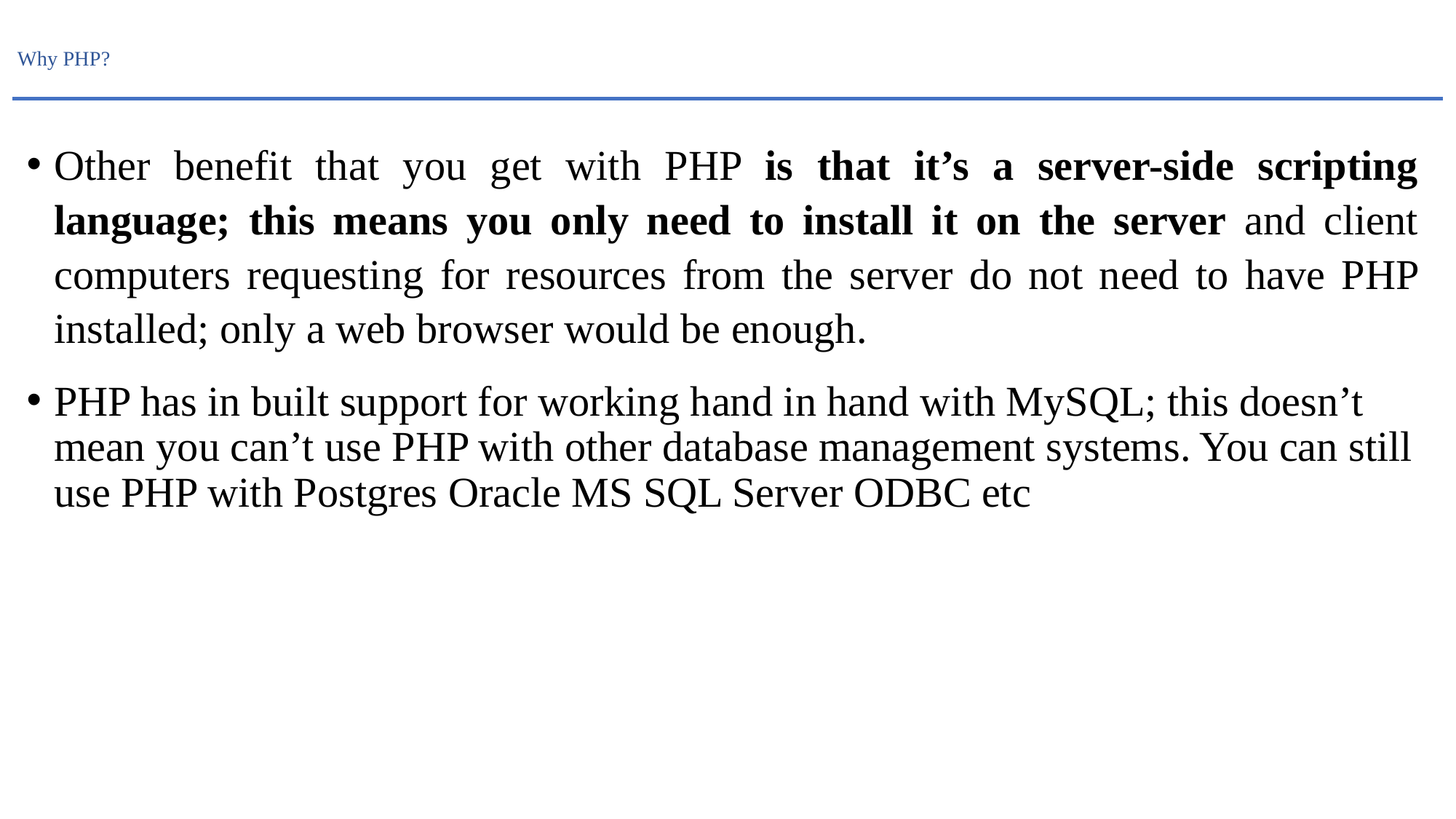

# Why PHP?
Other benefit that you get with PHP is that it’s a server-side scripting language; this means you only need to install it on the server and client computers requesting for resources from the server do not need to have PHP installed; only a web browser would be enough.
PHP has in built support for working hand in hand with MySQL; this doesn’t mean you can’t use PHP with other database management systems. You can still use PHP with Postgres Oracle MS SQL Server ODBC etc